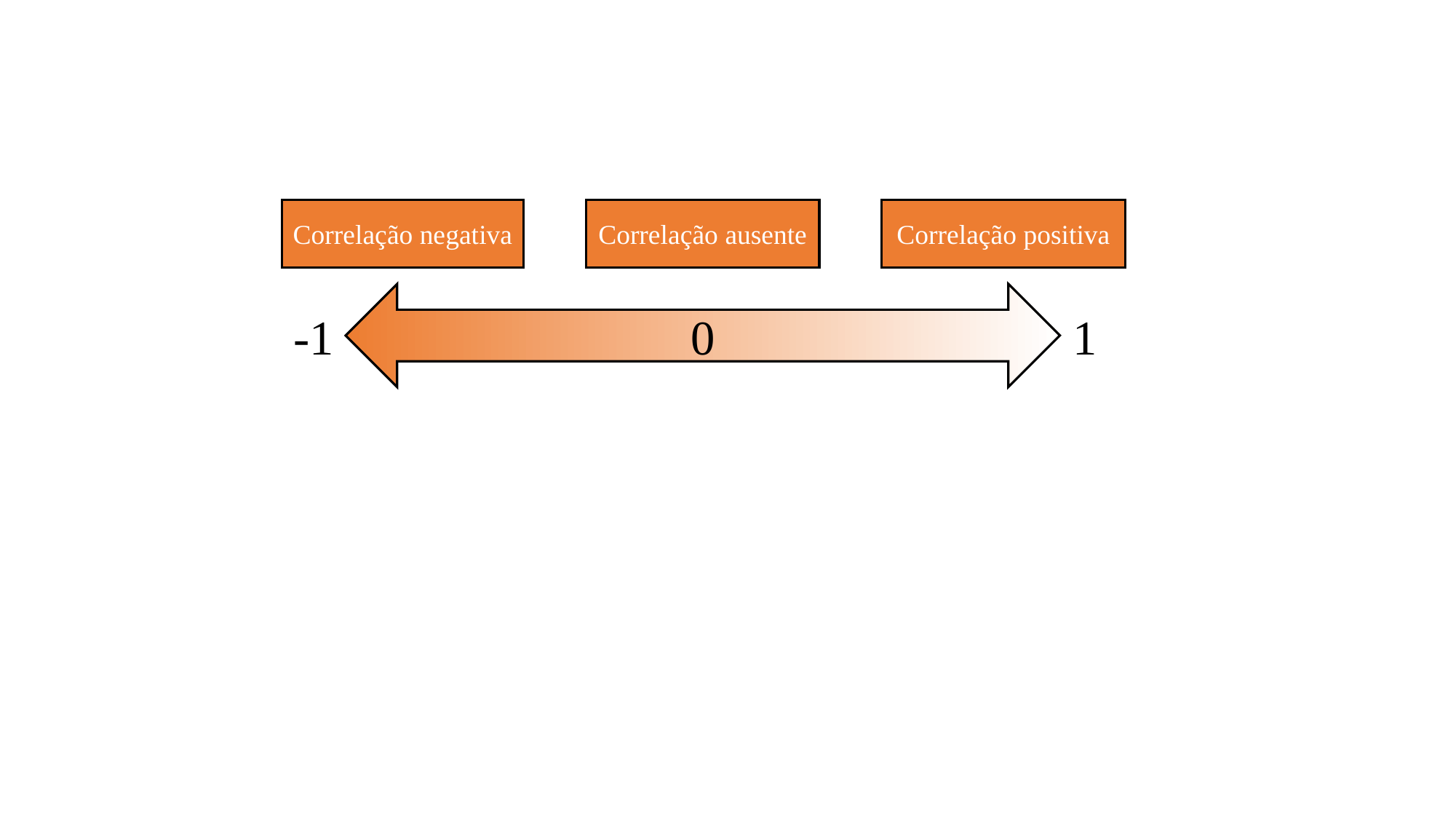

Correlação positiva
Correlação negativa
Correlação ausente

-1
0
1